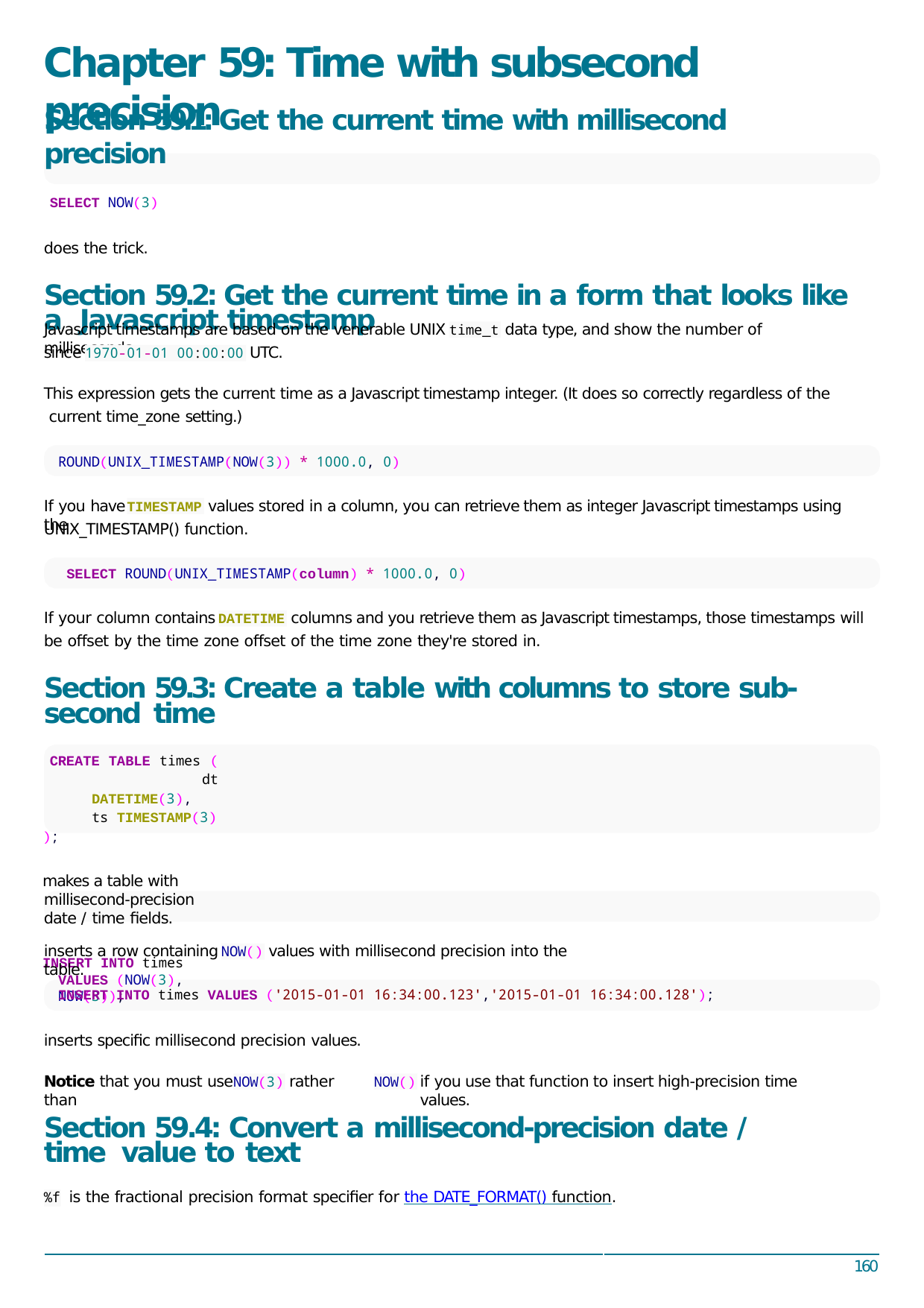

# Chapter 59: Time with subsecond precision
Section 59.1: Get the current time with millisecond precision
SELECT NOW(3)

does the trick.

Section 59.2: Get the current time in a form that looks like a  Javascript timestamp

Javascript timestamps are based on the venerable UNIX	data type, and show the number of milliseconds
time_t
since	UTC.
1970-01-01 00:00:00
This expression gets the current time as a Javascript timestamp integer. (It does so correctly regardless of the  current time_zone setting.)

ROUND(UNIX_TIMESTAMP(NOW(3)) * 1000.0, 0)

If you have	values stored in a column, you can retrieve them as integer Javascript timestamps using the
TIMESTAMP
UNIX_TIMESTAMP() function.

SELECT ROUND(UNIX_TIMESTAMP(column) * 1000.0, 0)

If your column contains	columns and you retrieve them as Javascript timestamps, those timestamps will
DATETIME
be oﬀset by the time zone oﬀset of the time zone they're stored in.

Section 59.3: Create a table with columns to store sub-second  time
CREATE TABLE times (  dt DATETIME(3),  ts TIMESTAMP(3)
);

makes a table with millisecond-precision date / time ﬁelds.

INSERT INTO times VALUES (NOW(3), NOW(3));

inserts a row containing	values with millisecond precision into the table.
NOW()

INSERT INTO times VALUES ('2015-01-01 16:34:00.123','2015-01-01 16:34:00.128');

inserts speciﬁc millisecond precision values.
Notice that you must use	rather than
if you use that function to insert high-precision time values.
NOW(3)
NOW()
Section 59.4: Convert a millisecond-precision date / time  value to text
%f is the fractional precision format speciﬁer for the DATE_FORMAT() function.

160